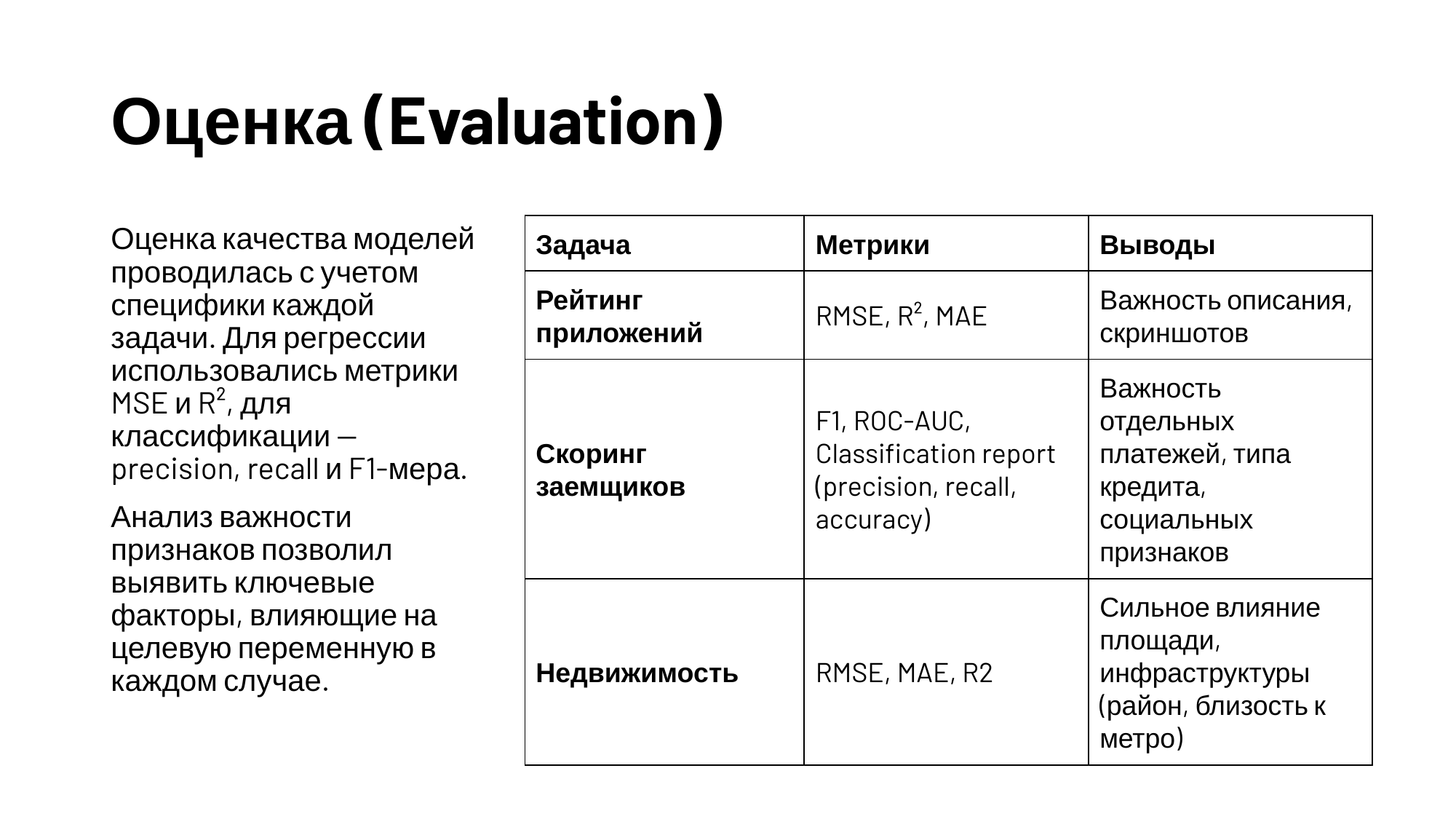

# Оценка (Evaluation)
| Задача | Метрики | Выводы |
| --- | --- | --- |
| Рейтинг приложений | RMSE, R², MAE | Важность описания, скриншотов |
| Скоринг заемщиков | F1, ROC-AUC, Classification report (precision, recall, accuracy) | Важность отдельных платежей, типа кредита, социальных признаков |
| Недвижимость | RMSE, MAE, R2 | Сильное влияние площади, инфраструктуры (район, близость к метро) |
Оценка качества моделей проводилась с учетом специфики каждой задачи. Для регрессии использовались метрики MSE и R², для классификации — precision, recall и F1-мера.
Анализ важности признаков позволил выявить ключевые факторы, влияющие на целевую переменную в каждом случае.